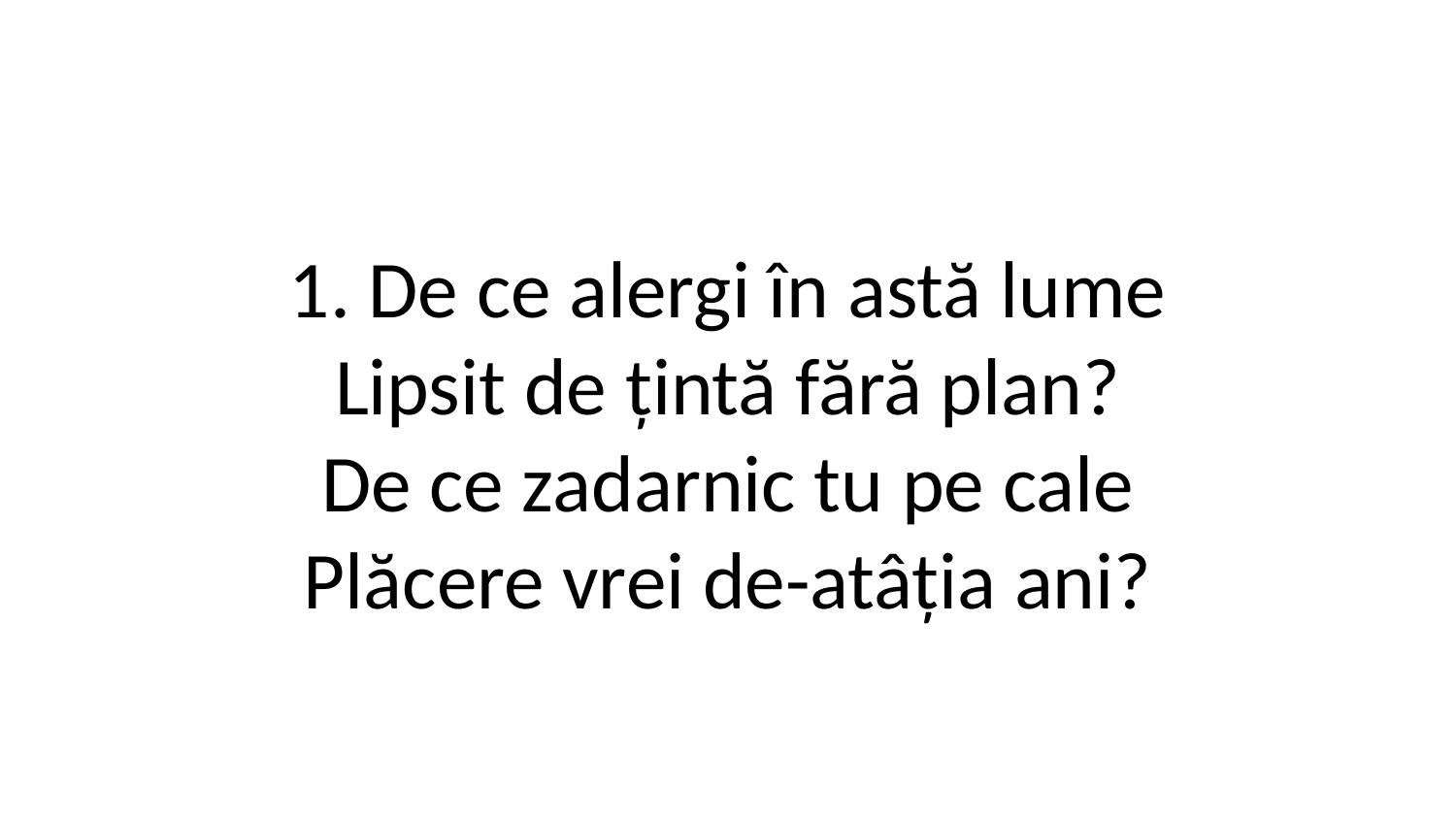

1. De ce alergi în astă lume
Lipsit de țintă fără plan?
De ce zadarnic tu pe cale
Plăcere vrei de-atâția ani?